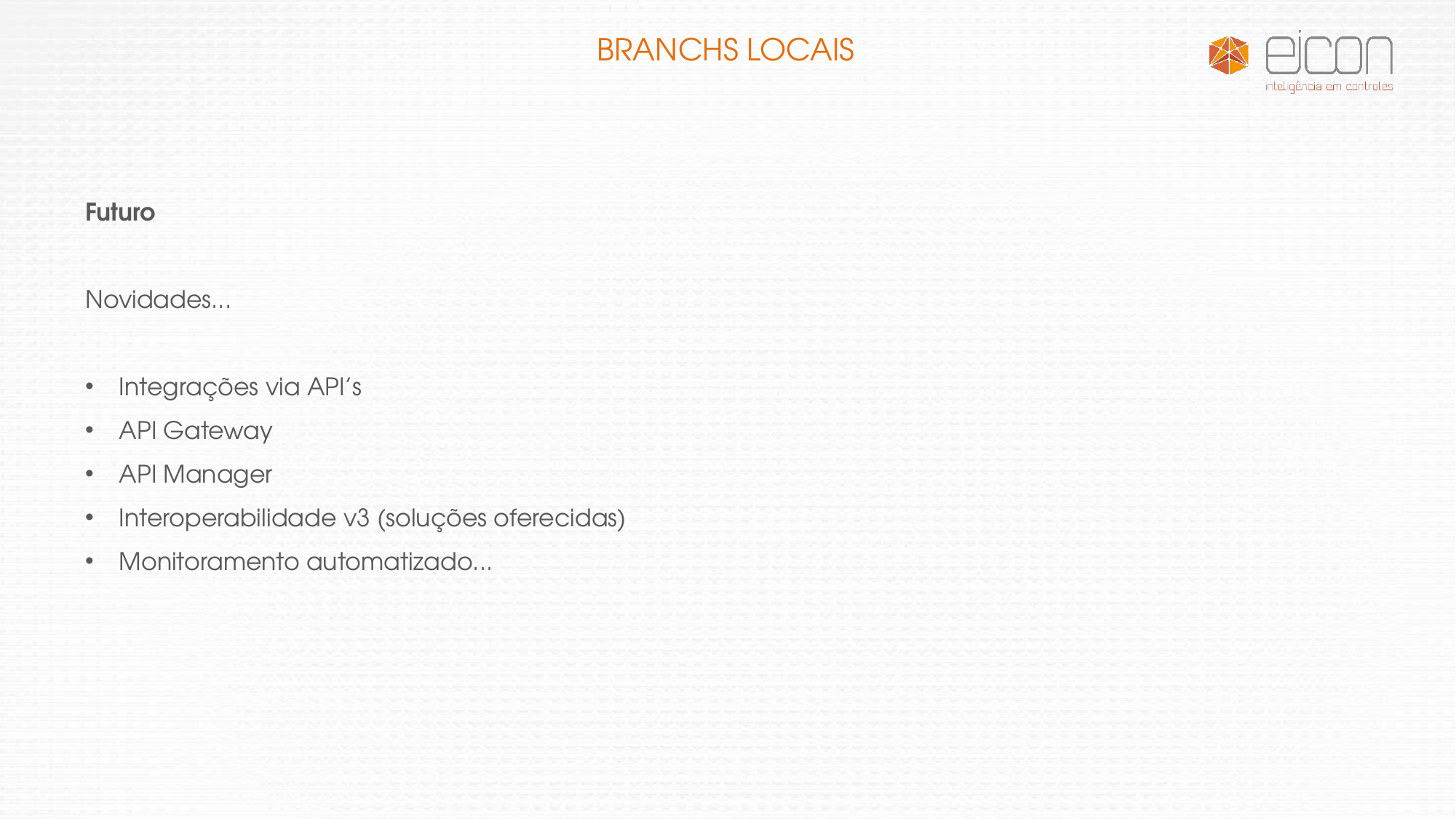

BRANCHS LOCAIS
Futuro

Novidades...

Integrações via API’s
API Gateway
API Manager
Interoperabilidade v3 (soluções oferecidas)
Monitoramento automatizado...